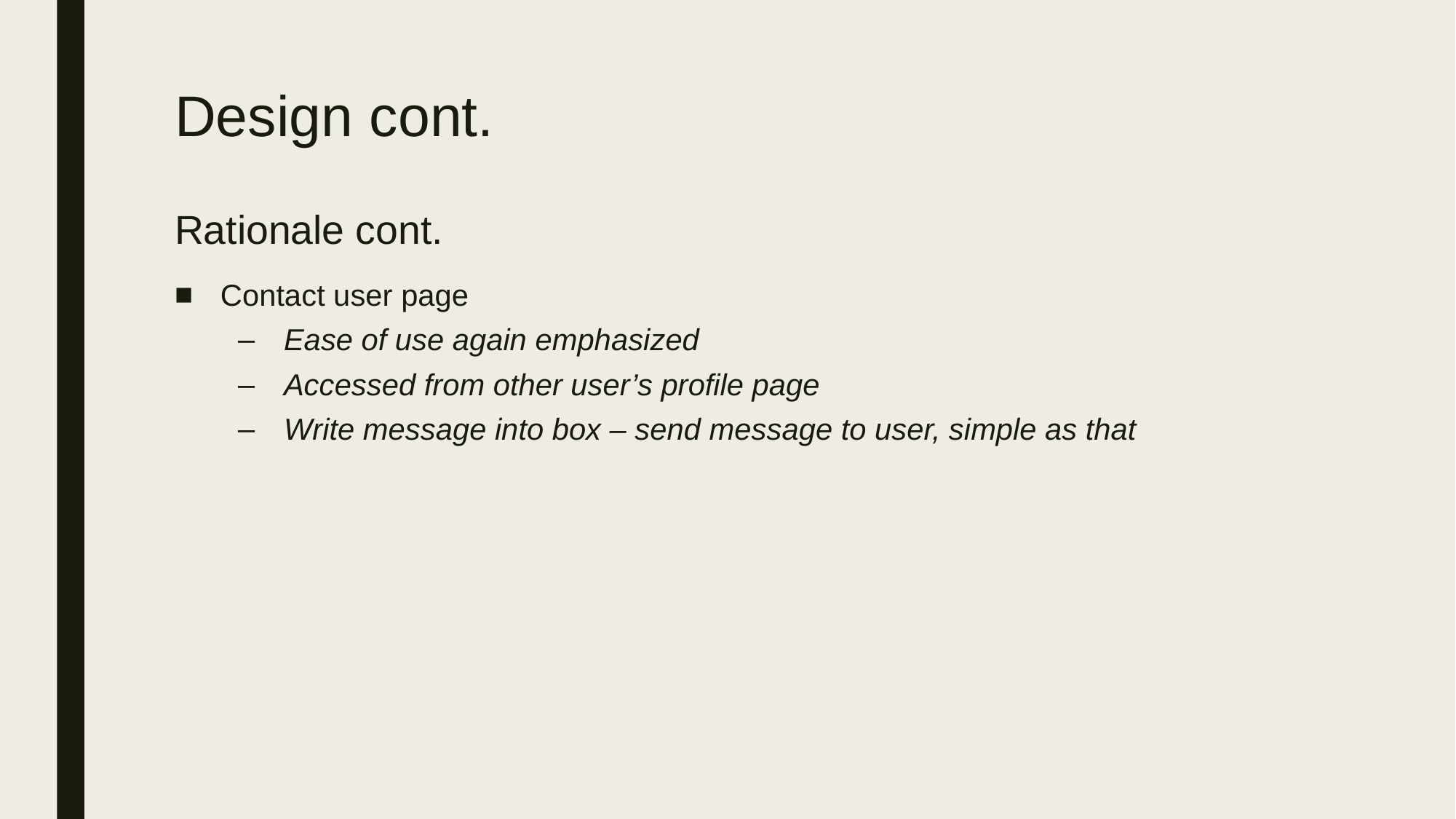

# Design cont. Rationale cont.
Contact user page
Ease of use again emphasized
Accessed from other user’s profile page
Write message into box – send message to user, simple as that